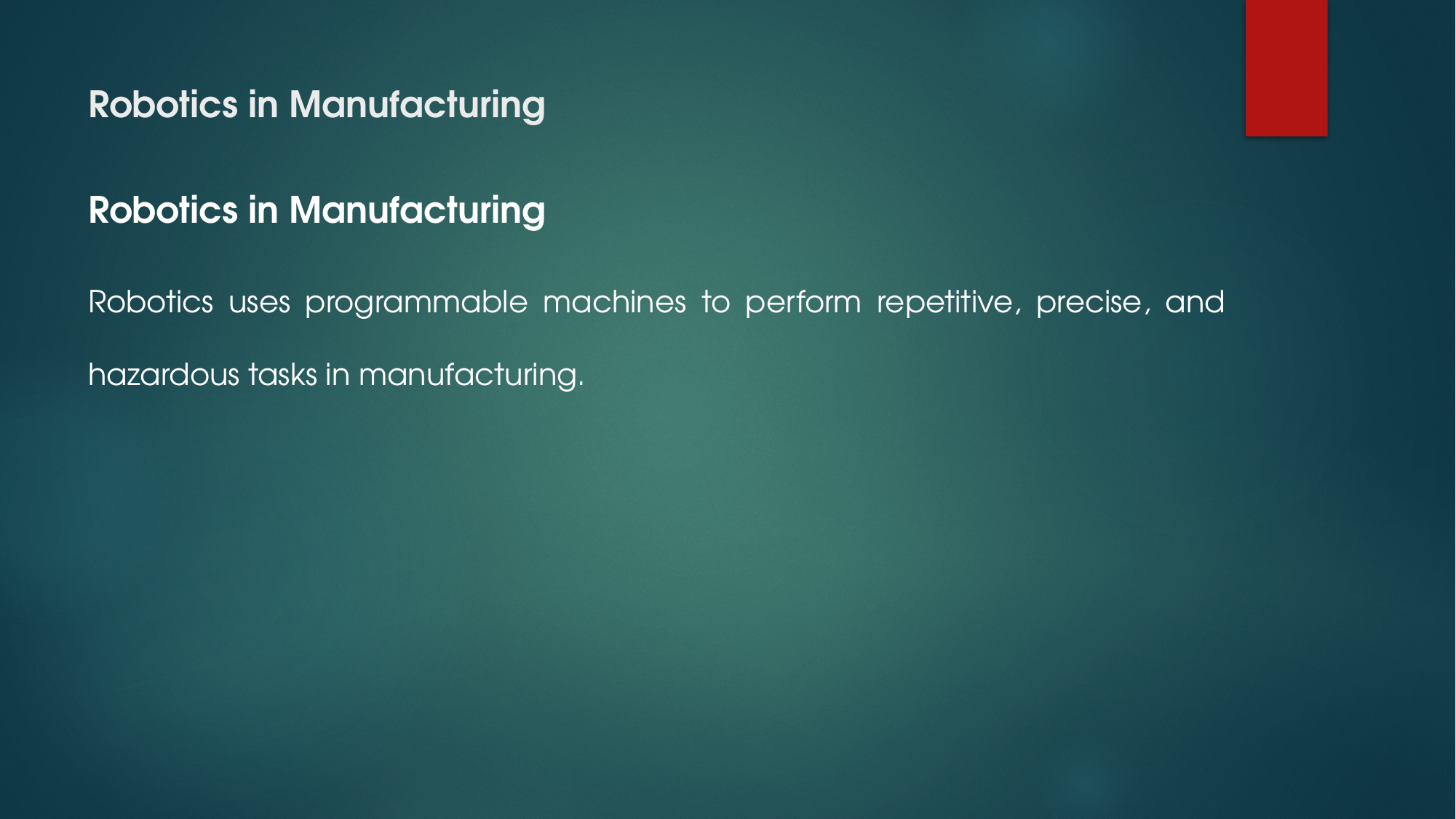

# Robotics in Manufacturing
Robotics in Manufacturing
Robotics uses programmable machines to perform repetitive, precise, and hazardous tasks in manufacturing.